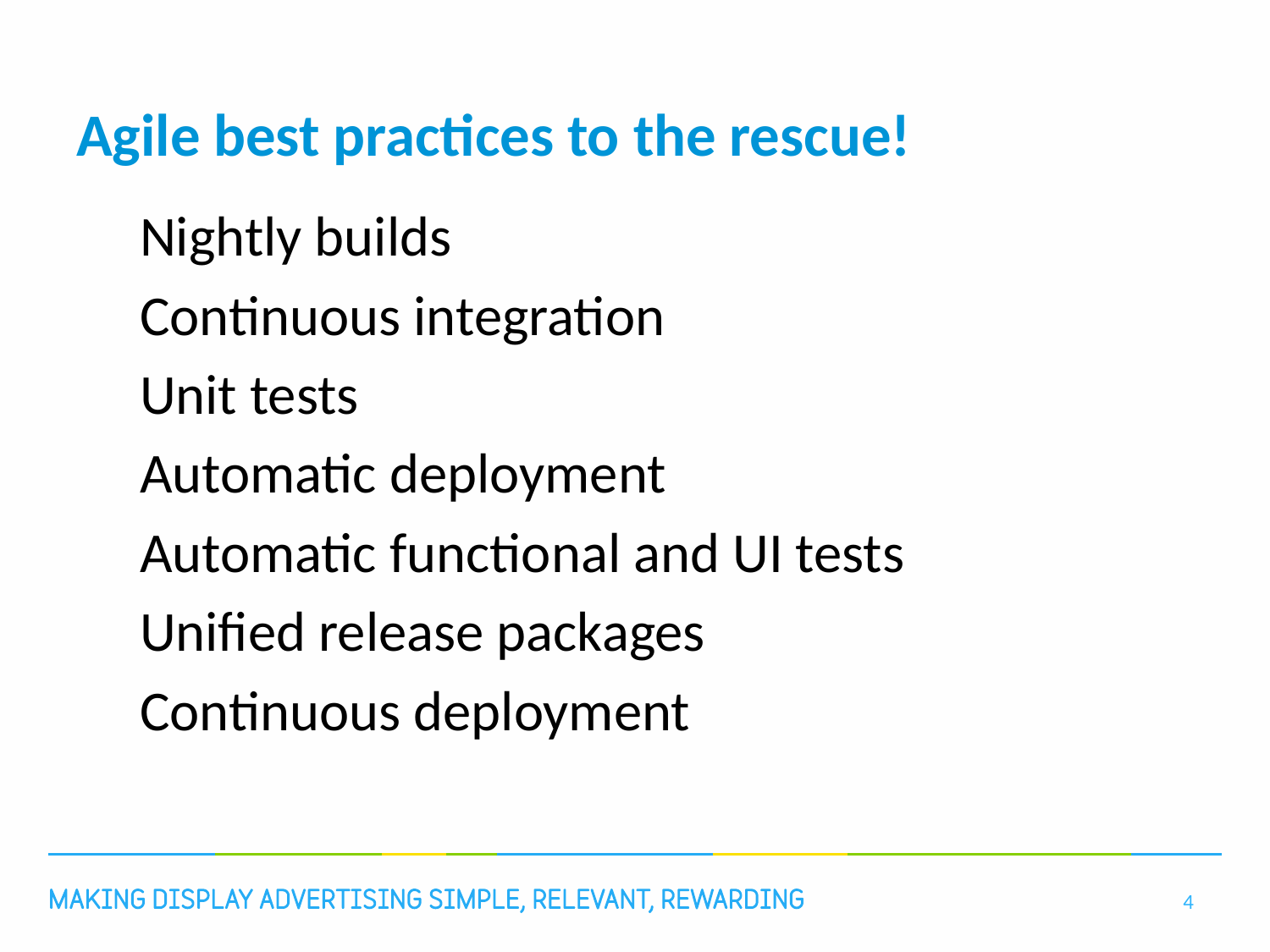

# Agile best practices to the rescue!
Nightly builds
Continuous integration
Unit tests
Automatic deployment
Automatic functional and UI tests
Unified release packages
Continuous deployment
4